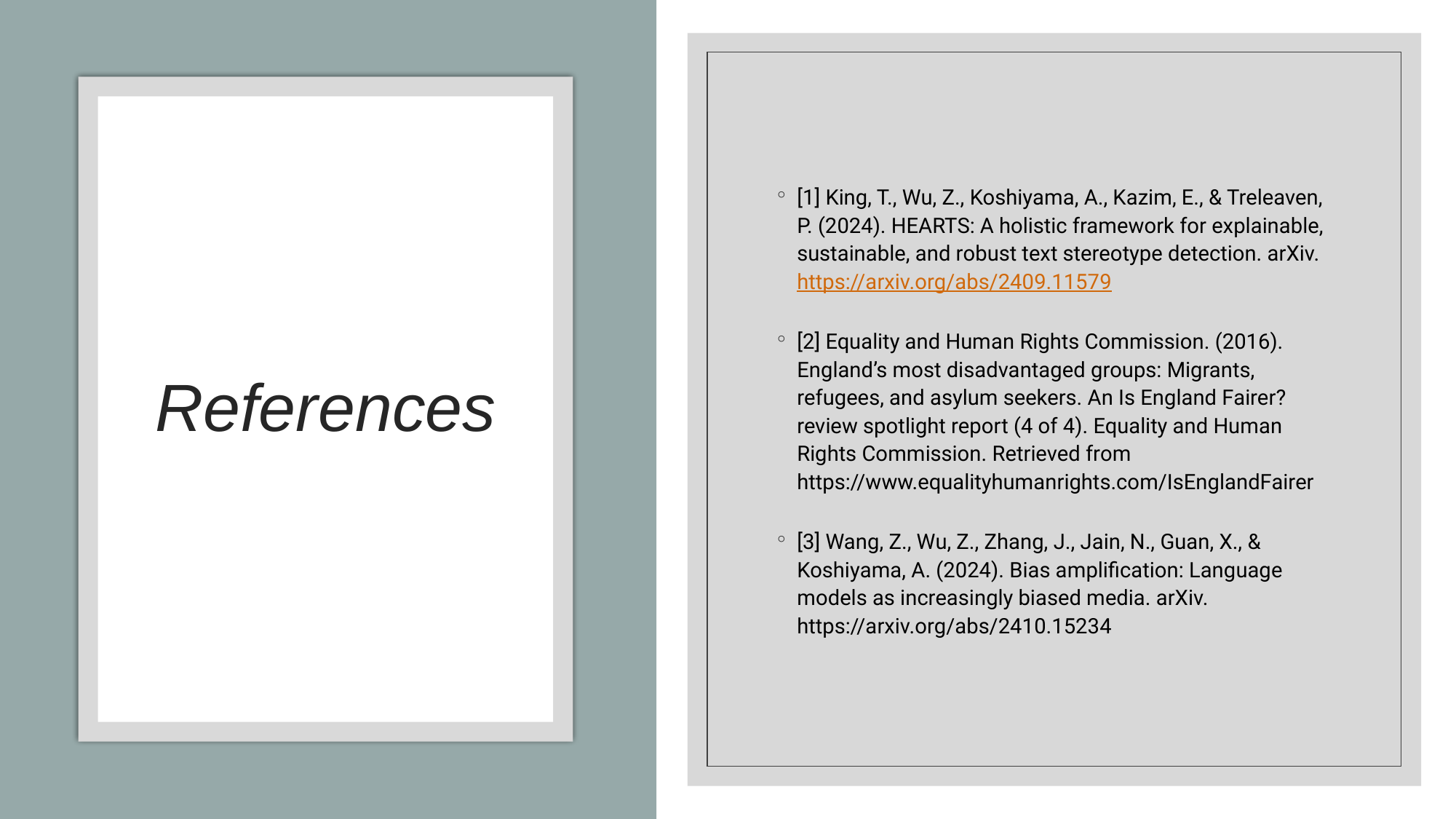

[1] King, T., Wu, Z., Koshiyama, A., Kazim, E., & Treleaven, P. (2024). HEARTS: A holistic framework for explainable, sustainable, and robust text stereotype detection. arXiv. https://arxiv.org/abs/2409.11579
[2] Equality and Human Rights Commission. (2016). England’s most disadvantaged groups: Migrants, refugees, and asylum seekers. An Is England Fairer? review spotlight report (4 of 4). Equality and Human Rights Commission. Retrieved from https://www.equalityhumanrights.com/IsEnglandFairer
[3] Wang, Z., Wu, Z., Zhang, J., Jain, N., Guan, X., & Koshiyama, A. (2024). Bias amplification: Language models as increasingly biased media. arXiv. https://arxiv.org/abs/2410.15234
# References